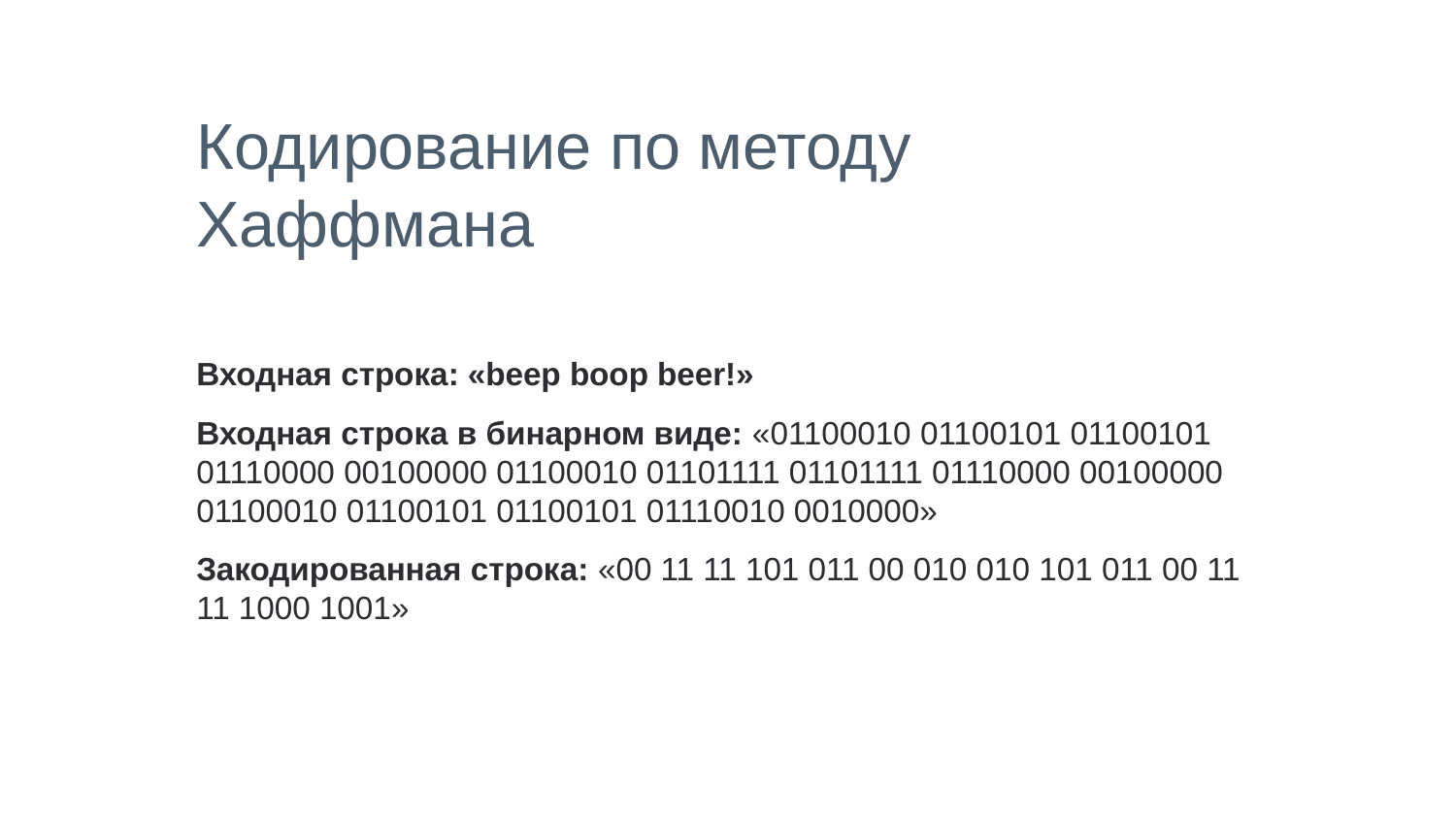

Кодирование по методу Хаффмана
Входная строка: «beep boop beer!»
Входная строка в бинарном виде: «01100010 01100101 01100101 01110000 00100000 01100010 01101111 01101111 01110000 00100000 01100010 01100101 01100101 01110010 0010000»
Закодированная строка: «00 11 11 101 011 00 010 010 101 011 00 11 11 1000 1001»